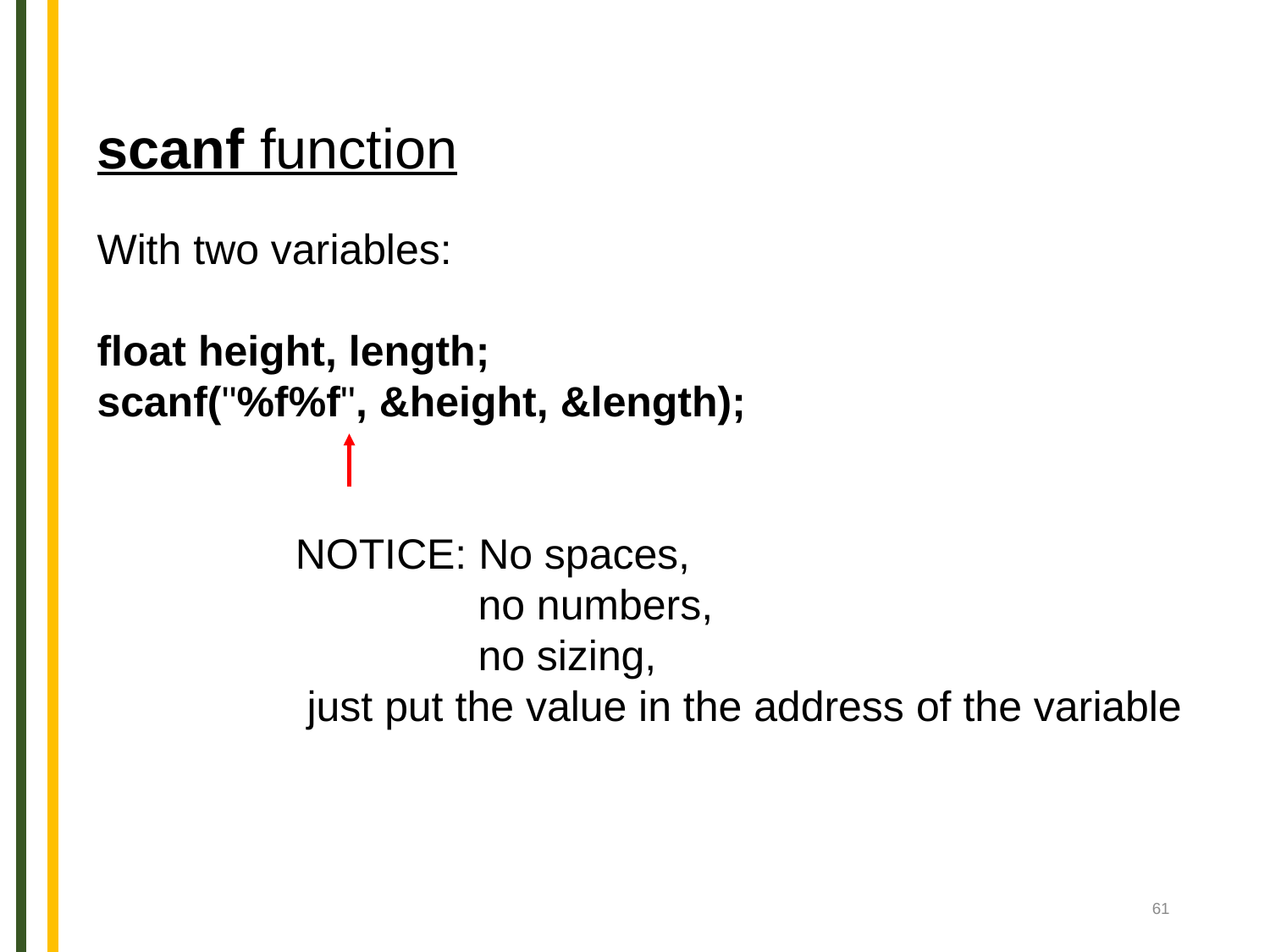

scanf function

With two variables:

float height, length;
scanf("%f%f", &height, &length);

	      NOTICE: No spaces,
			no numbers,
			no sizing,
	       just put the value in the address of the variable
61